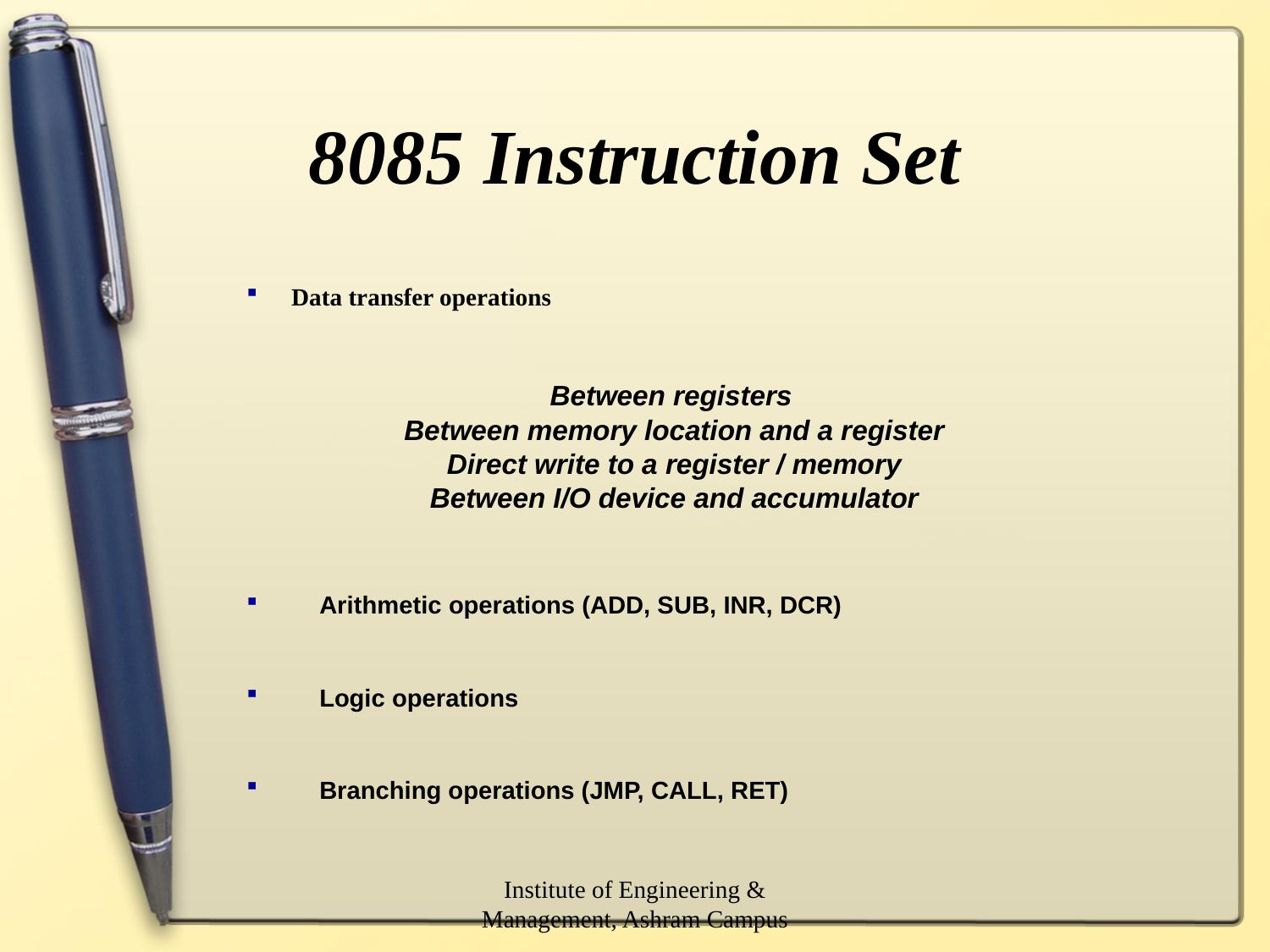

8085 Instruction Set
Data transfer operations

 Between registers
  Between memory location and a register
  Direct write to a register / memory
  Between I/O device and accumulator

    Arithmetic operations (ADD, SUB, INR, DCR)

    Logic operations

    Branching operations (JMP, CALL, RET)
Institute of Engineering & Management, Ashram Campus